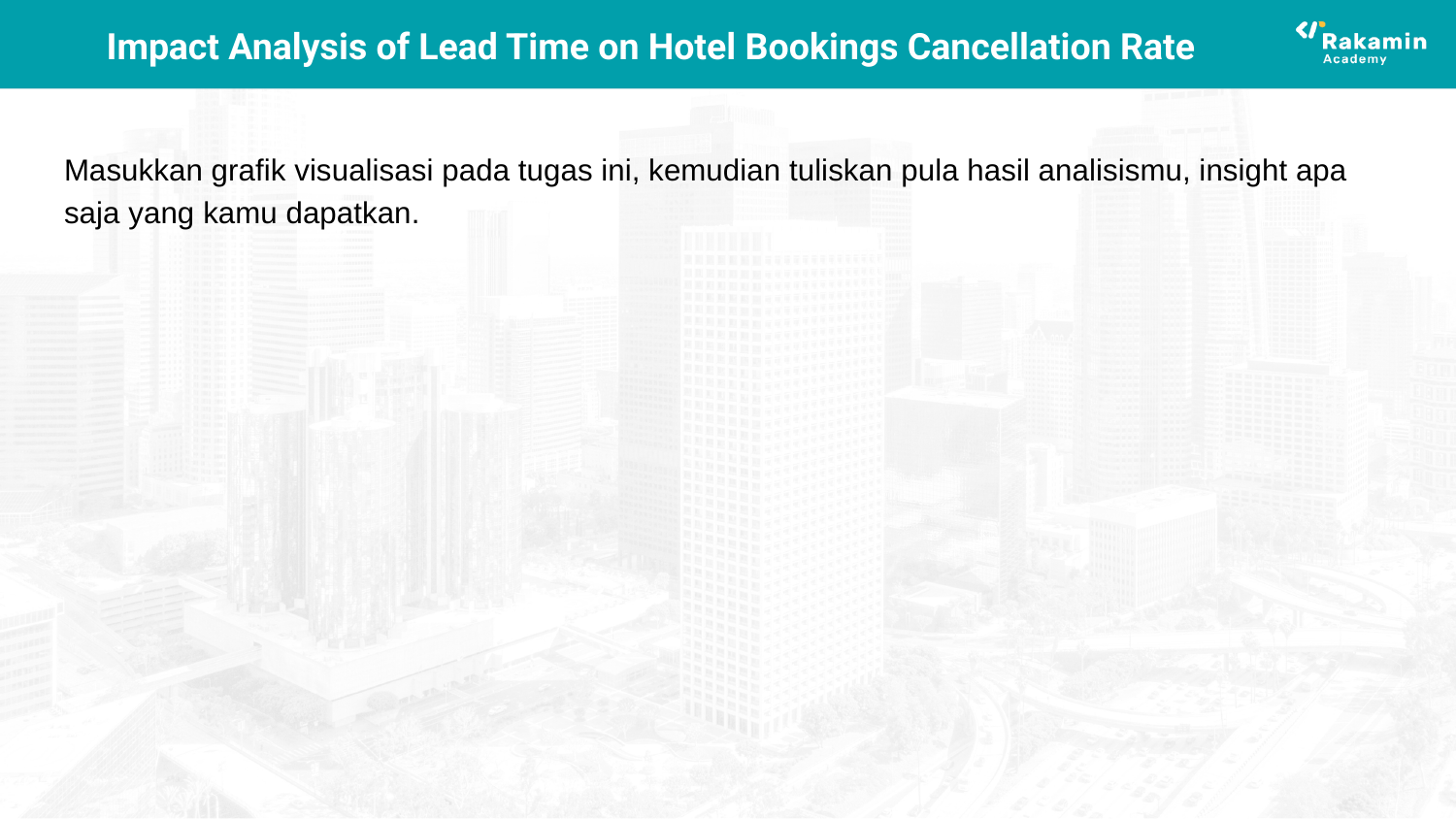

# Impact Analysis of Lead Time on Hotel Bookings Cancellation Rate
Masukkan grafik visualisasi pada tugas ini, kemudian tuliskan pula hasil analisismu, insight apa saja yang kamu dapatkan.